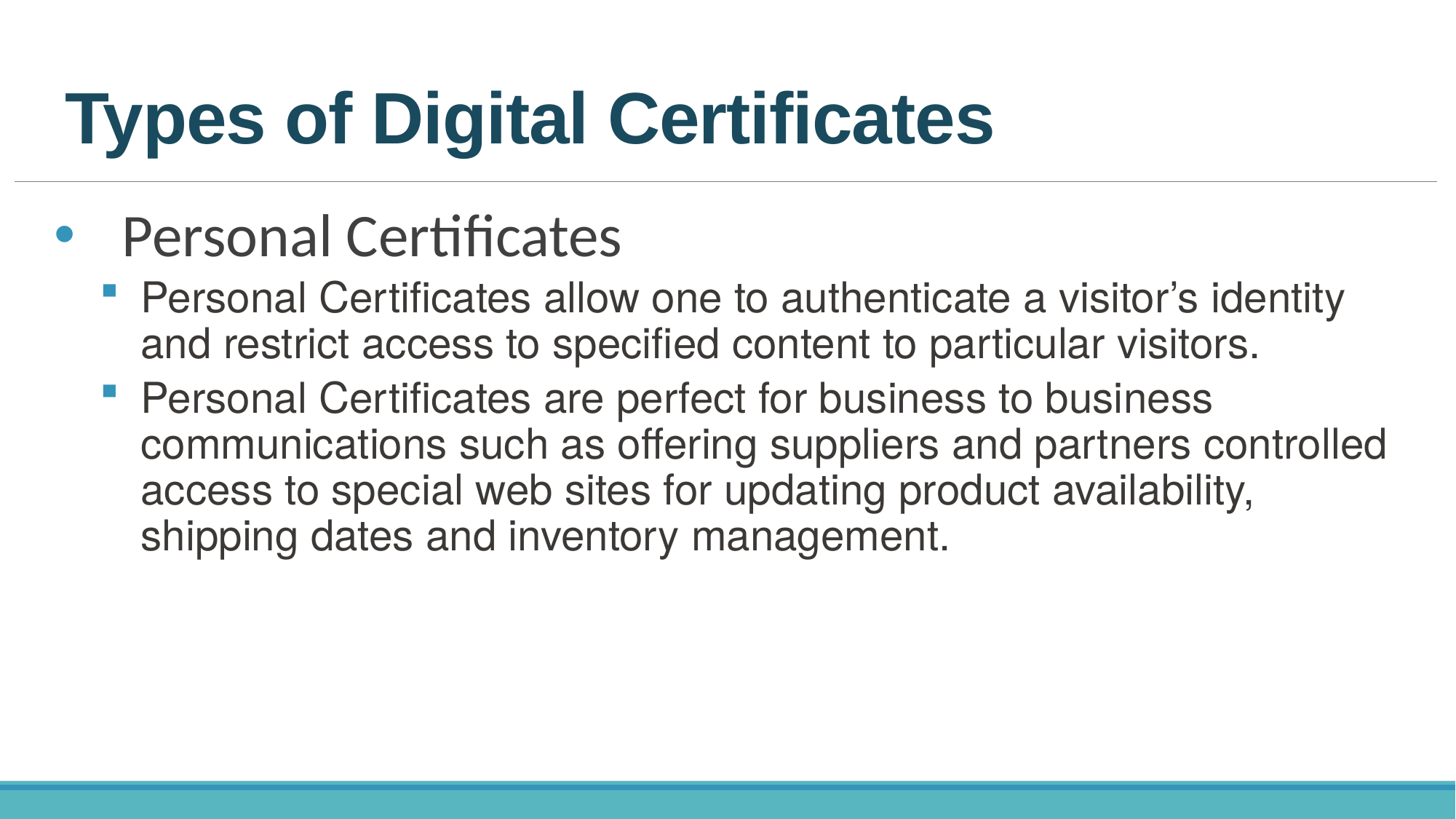

# Types of Digital Certificates
Personal Certificates
Personal Certificates allow one to authenticate a visitor’s identity and restrict access to specified content to particular visitors.
Personal Certificates are perfect for business to business communications such as offering suppliers and partners controlled access to special web sites for updating product availability, shipping dates and inventory management.